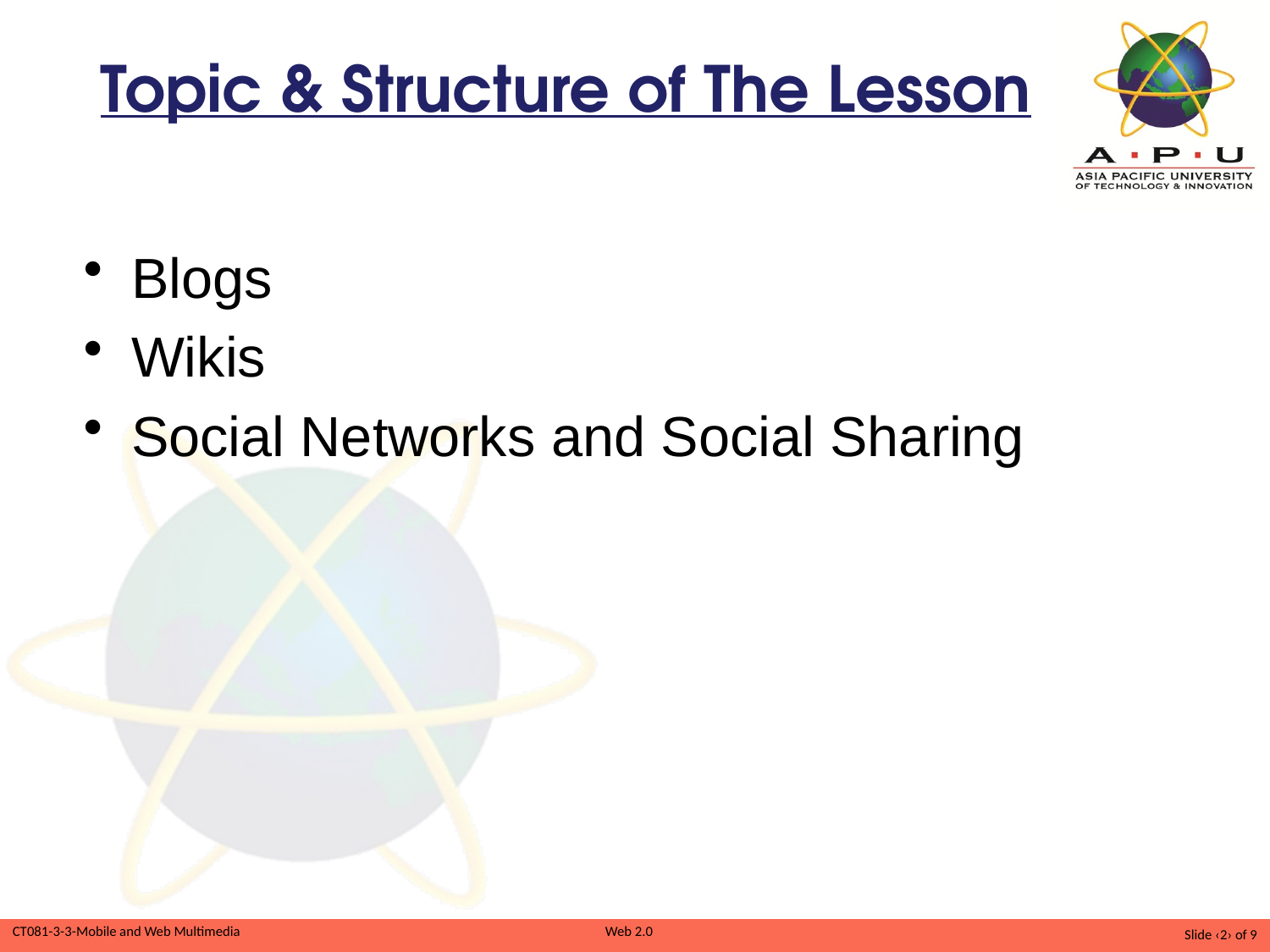

# Topic & Structure of The Lesson
Blogs
Wikis
Social Networks and Social Sharing
Slide ‹2› of 9